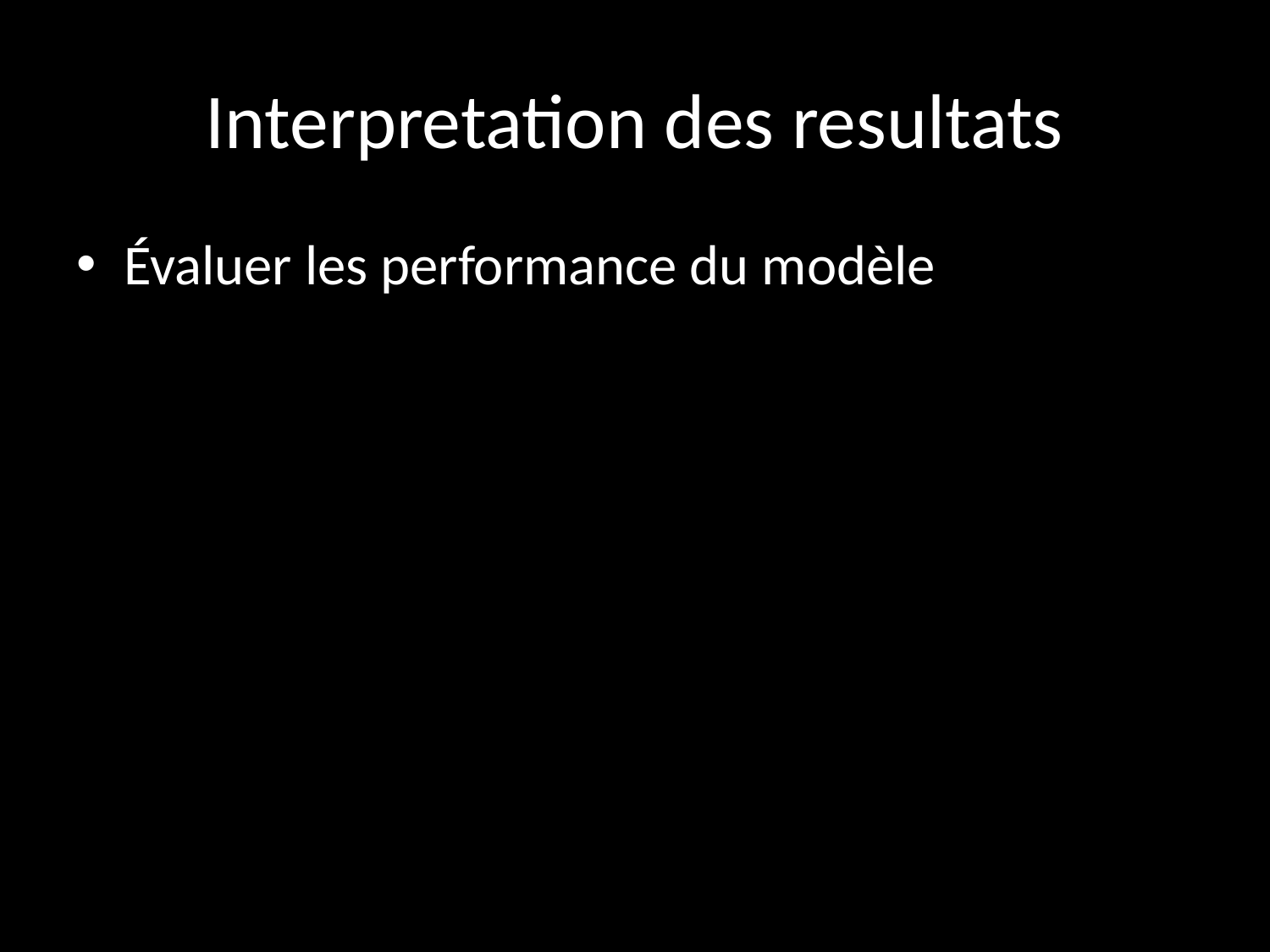

# Interpretation des resultats
Évaluer les performance du modèle